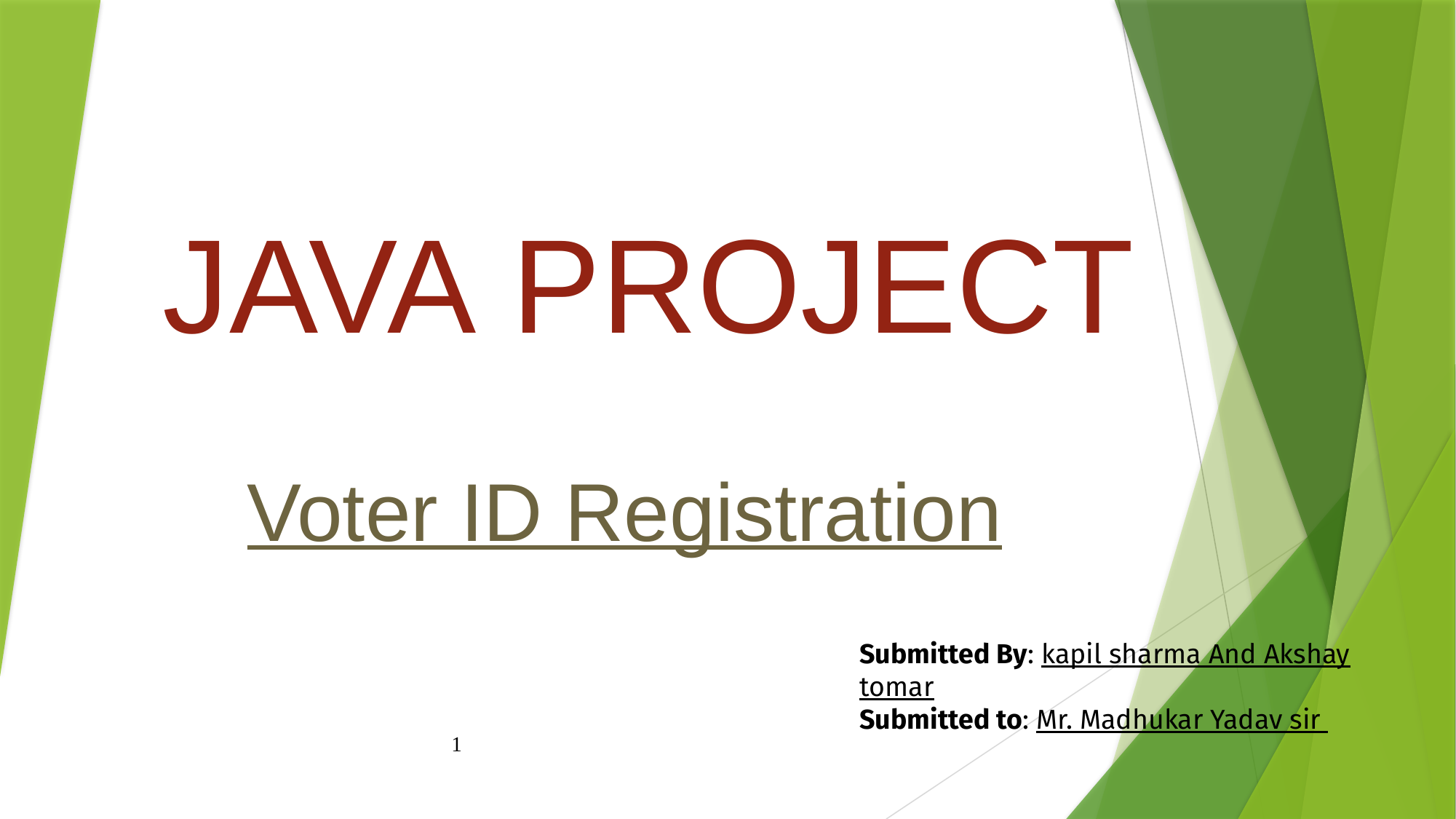

# JAVA PROJECT
Voter ID Registration
Submitted By: kapil sharma And Akshay tomar
Submitted to: Mr. Madhukar Yadav sir
1